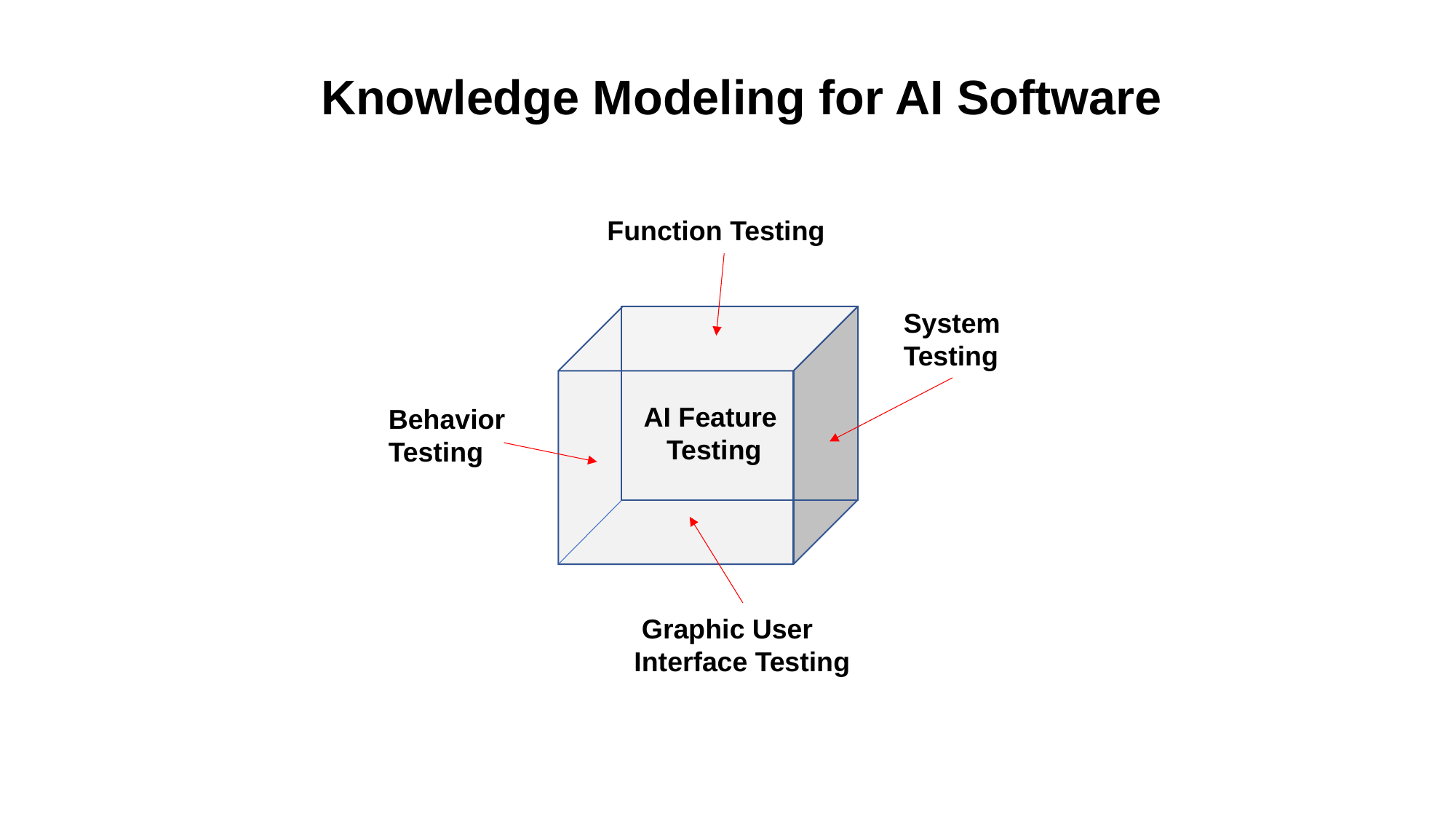

Knowledge Modeling for AI Software
Function Testing
System
Testing

AI Feature
Testing
Behavior
Testing
 Graphic User
Interface Testing